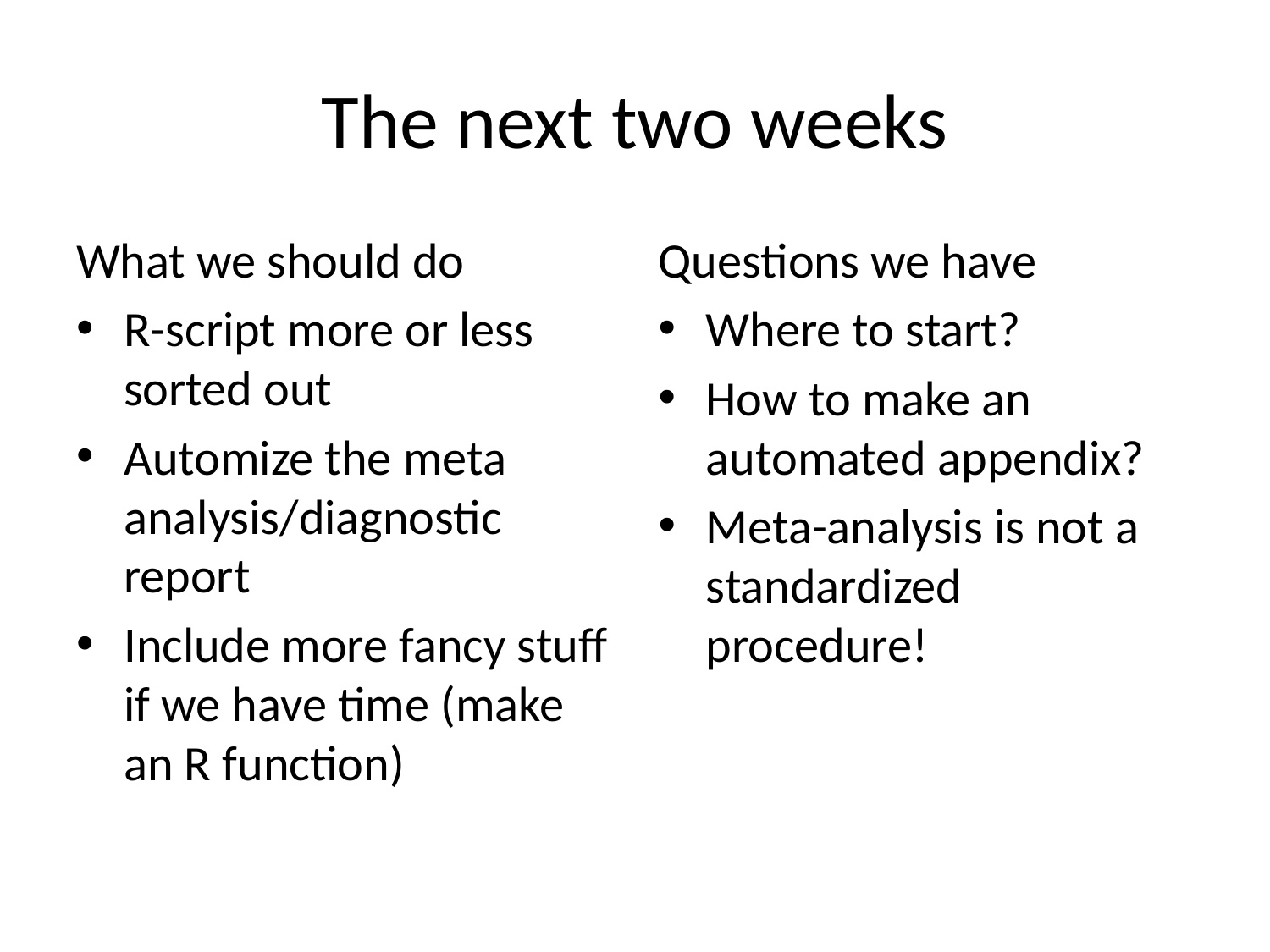

# The next two weeks
What we should do
R-script more or less sorted out
Automize the meta analysis/diagnostic report
Include more fancy stuff if we have time (make an R function)

Questions we have
Where to start?
How to make an automated appendix?
Meta-analysis is not a standardized procedure!